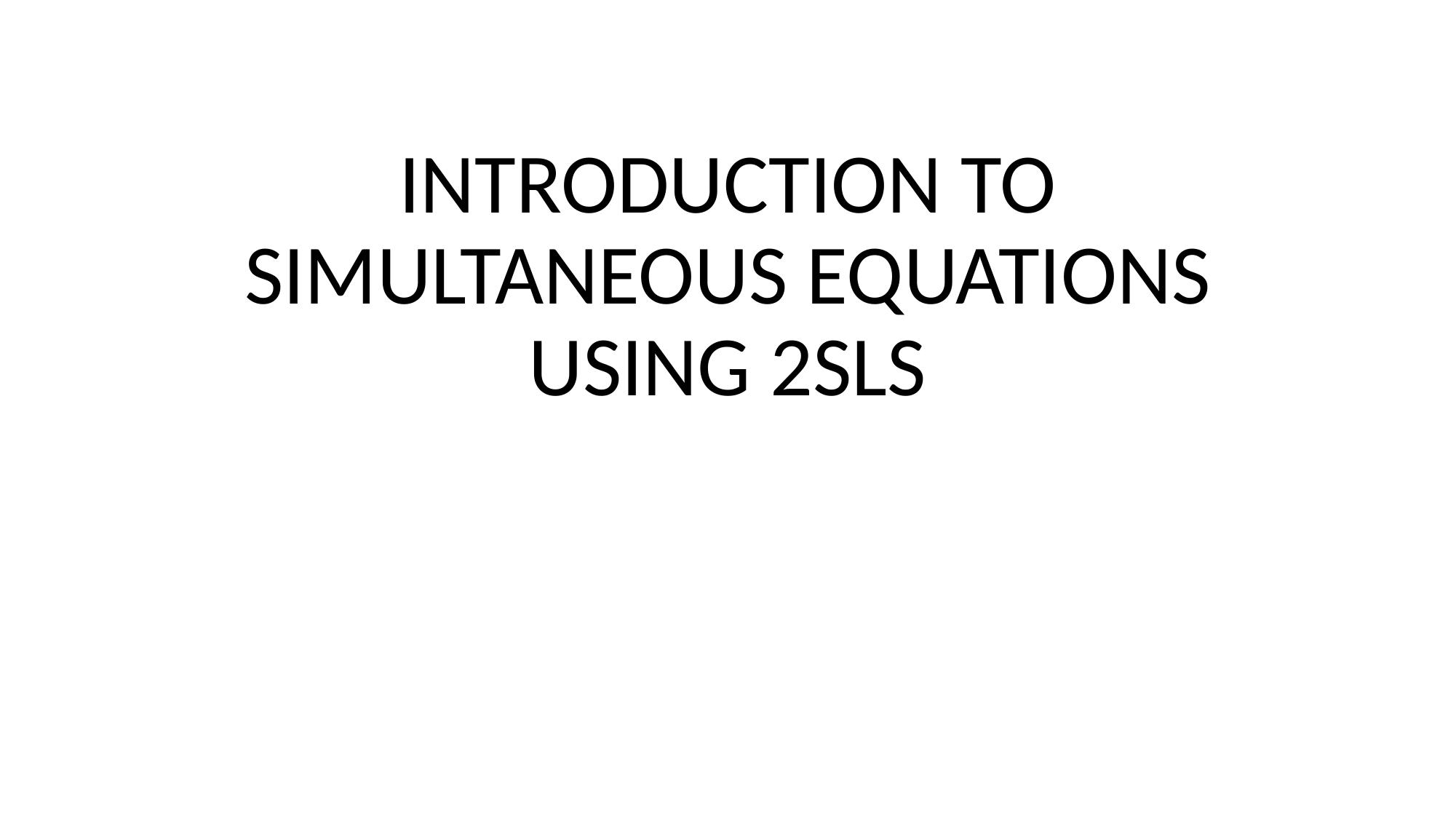

# INTRODUCTION TO SIMULTANEOUS EQUATIONS USING 2SLS